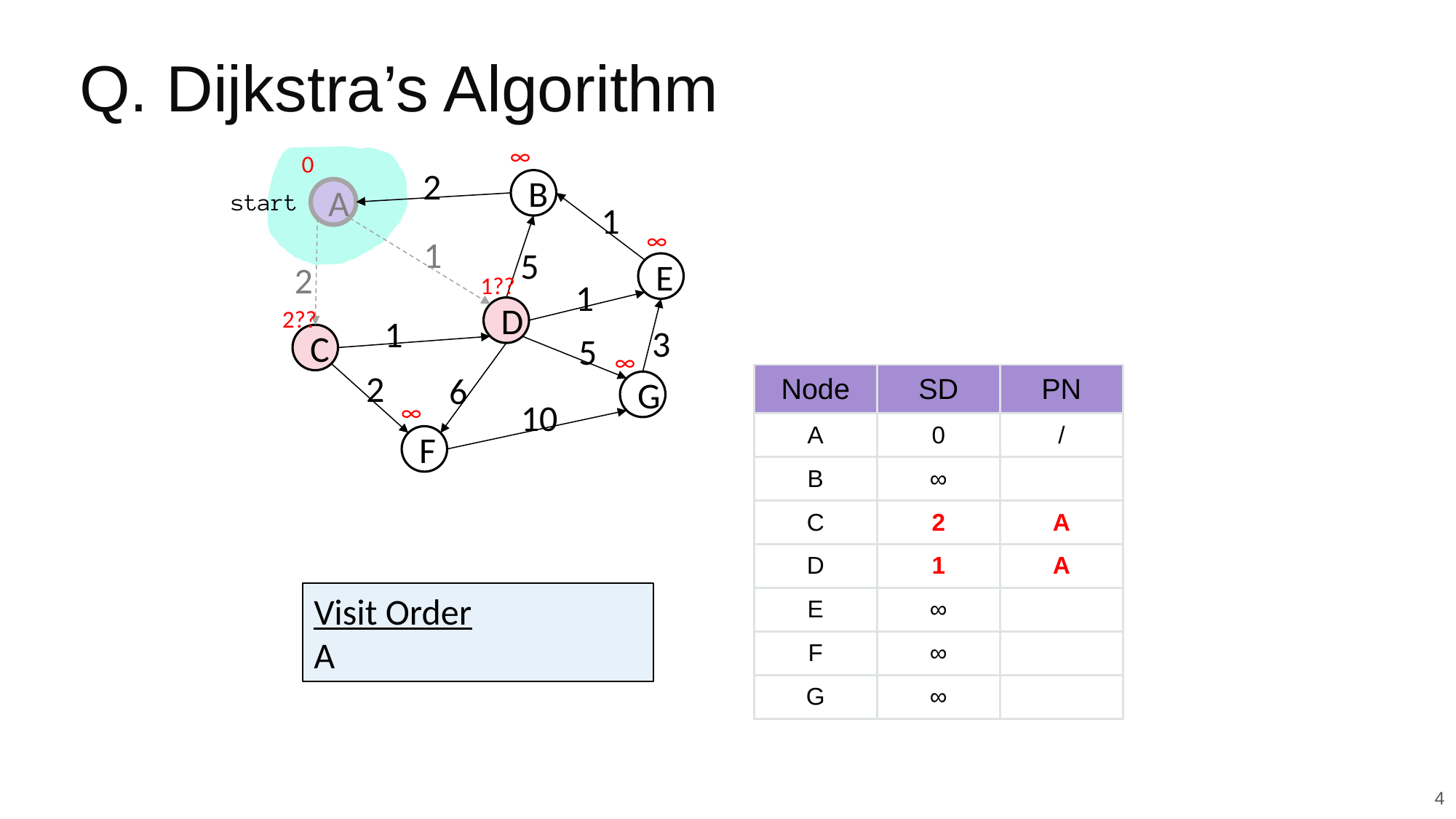

# Q. Dijkstra’s Algorithm

∞
0
2
B
A
1
∞
1
5
2
E
1??
1
D
2??
1
3
5
C
∞
2
6
G
10
∞
F

start
| Node | SD | PN |
| --- | --- | --- |
| A | 0 | / |
| B | ∞ |  |
| C | 2 | A |
| D | 1 | A |
| E | ∞ |  |
| F | ∞ |  |
| G | ∞ |  |
Visit Order
A